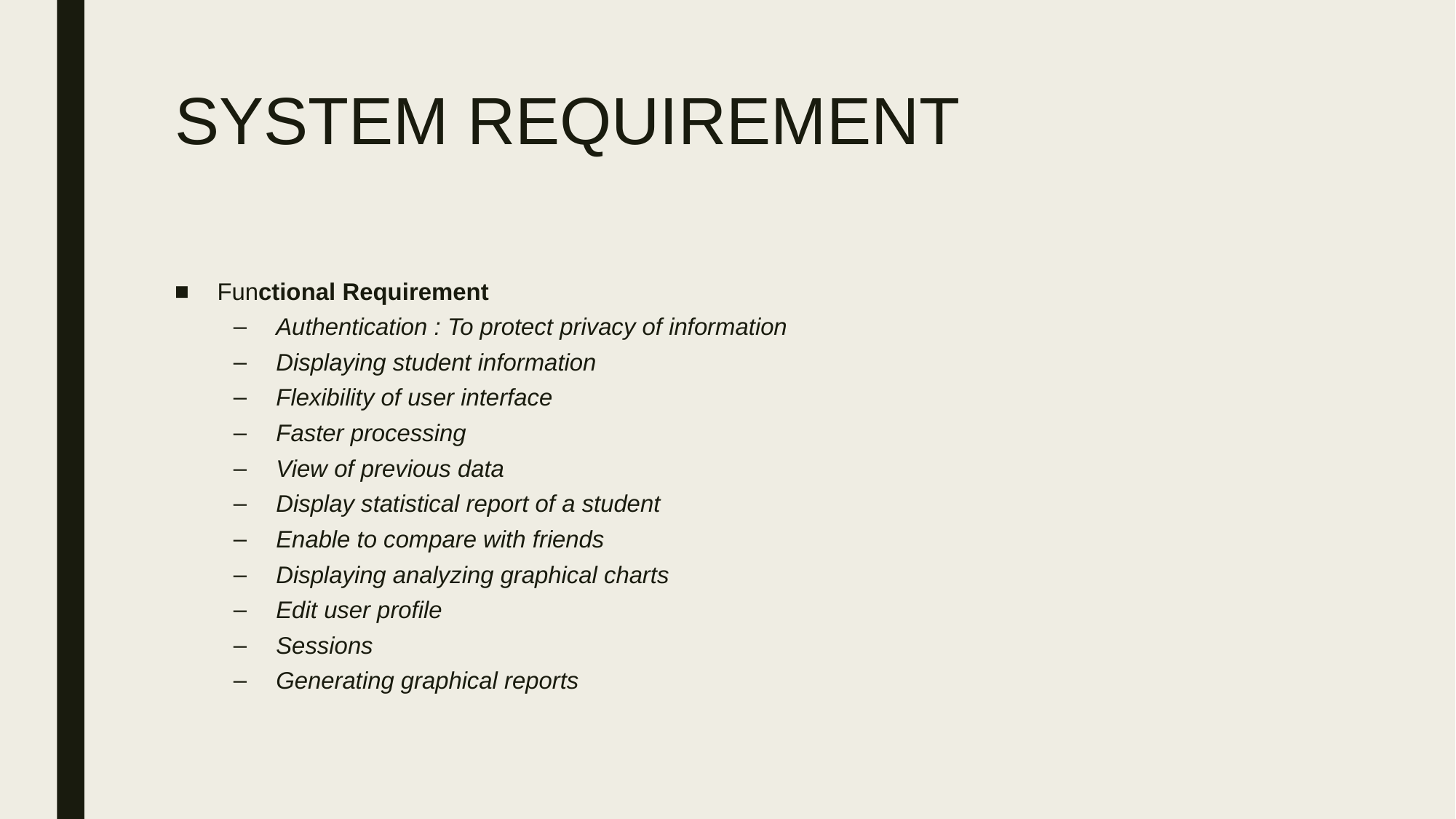

# SYSTEM REQUIREMENT
Functional Requirement
Authentication : To protect privacy of information
Displaying student information
Flexibility of user interface
Faster processing
View of previous data
Display statistical report of a student
Enable to compare with friends
Displaying analyzing graphical charts
Edit user profile
Sessions
Generating graphical reports